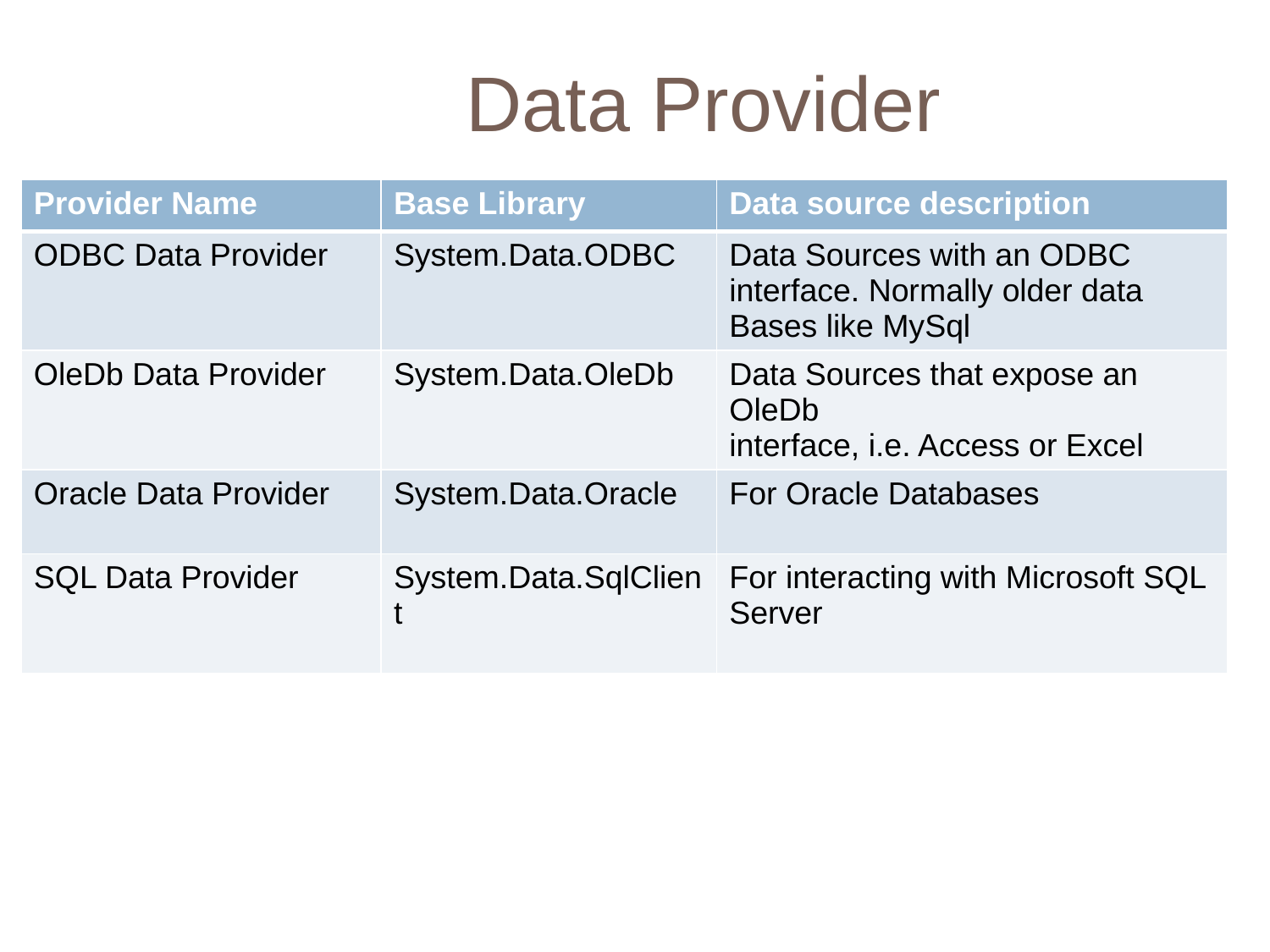

Data Provider
| Provider Name | Base Library | Data source description |
| --- | --- | --- |
| ODBC Data Provider | System.Data.ODBC | Data Sources with an ODBC interface. Normally older data Bases like MySql |
| OleDb Data Provider | System.Data.OleDb | Data Sources that expose an OleDb interface, i.e. Access or Excel |
| Oracle Data Provider | System.Data.Oracle | For Oracle Databases |
| SQL Data Provider | System.Data.SqlClient | For interacting with Microsoft SQL Server |